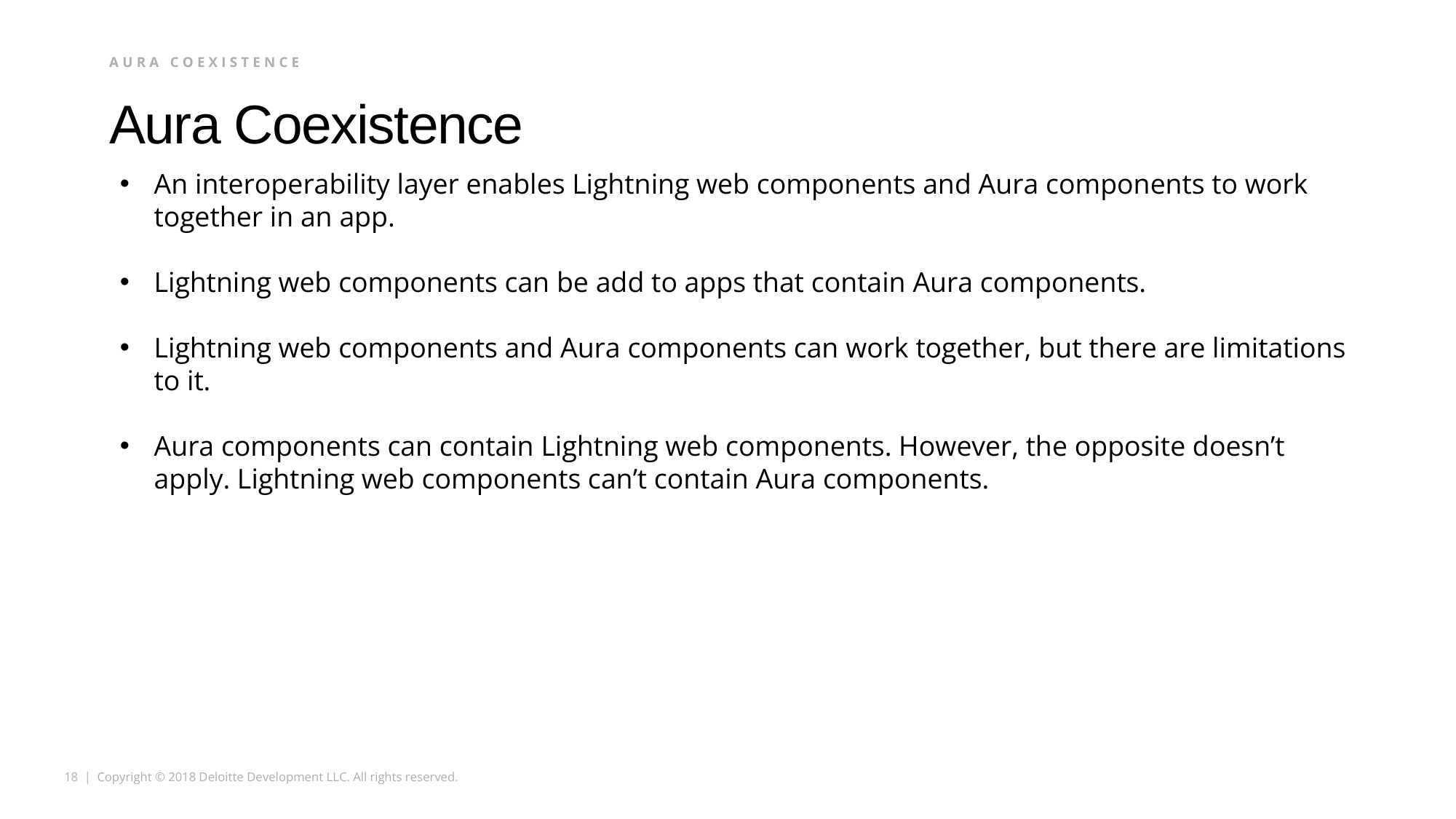

Aura coexistence
# Aura Coexistence
An interoperability layer enables Lightning web components and Aura components to work together in an app.

Lightning web components can be add to apps that contain Aura components.

Lightning web components and Aura components can work together, but there are limitations to it.

Aura components can contain Lightning web components. However, the opposite doesn’t apply. Lightning web components can’t contain Aura components.